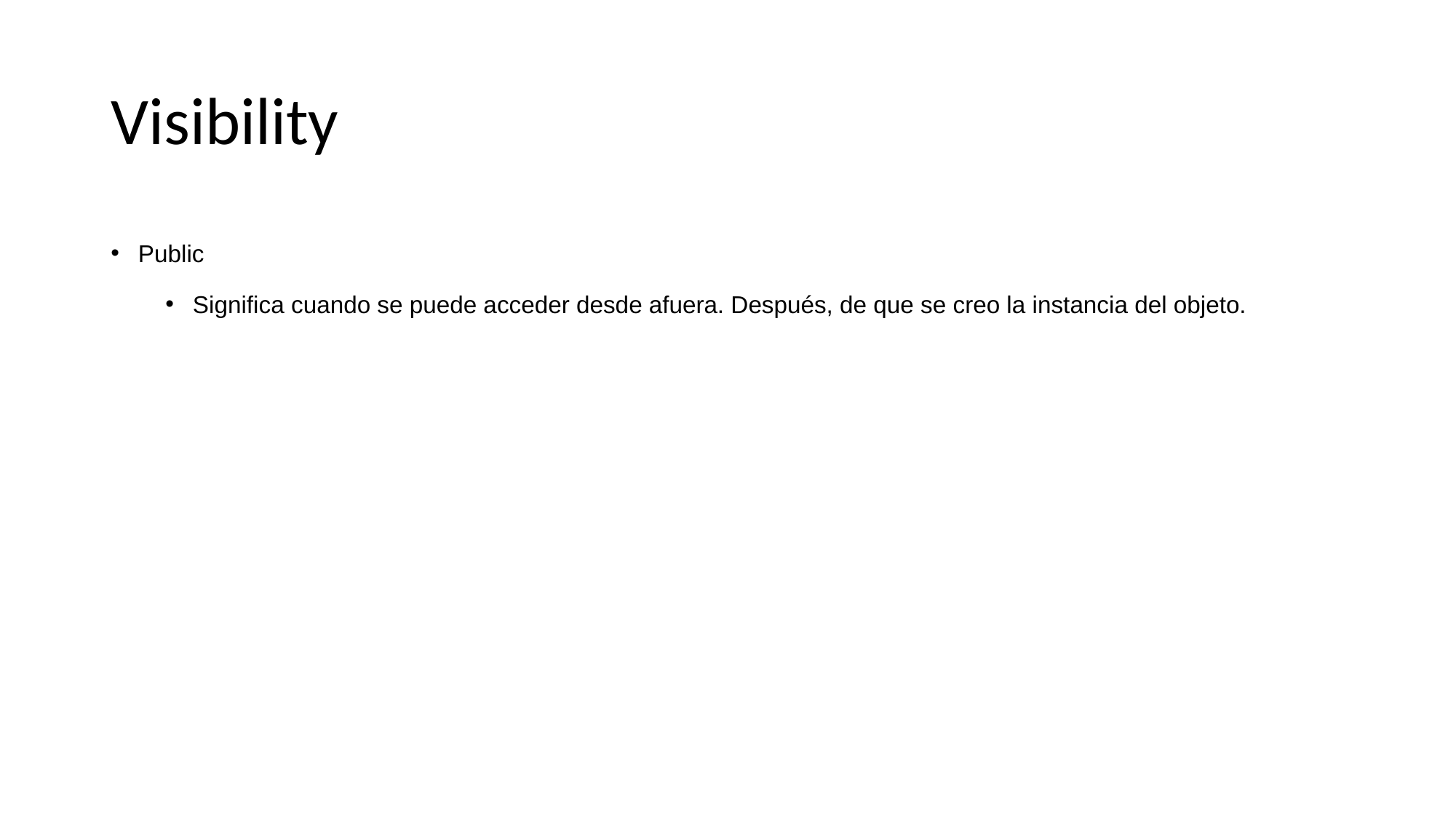

# Visibility
Public
Significa cuando se puede acceder desde afuera. Después, de que se creo la instancia del objeto.